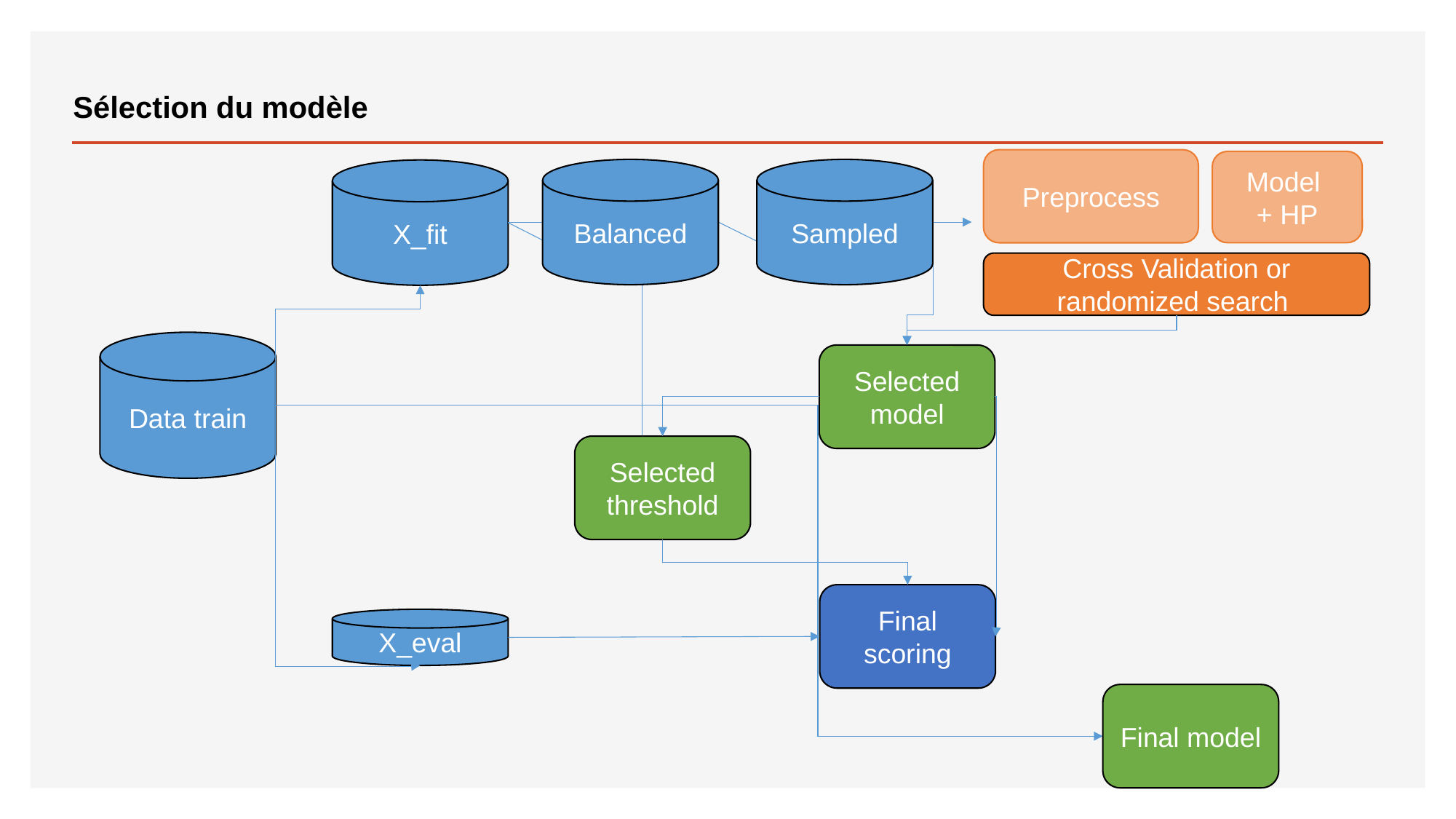

# Sélection du modèle
Preprocess
Model
+ HP
Balanced
Sampled
X_fit
Cross Validation or randomized search
Data train
Selected model
Selected threshold
Final scoring
X_eval
Final model